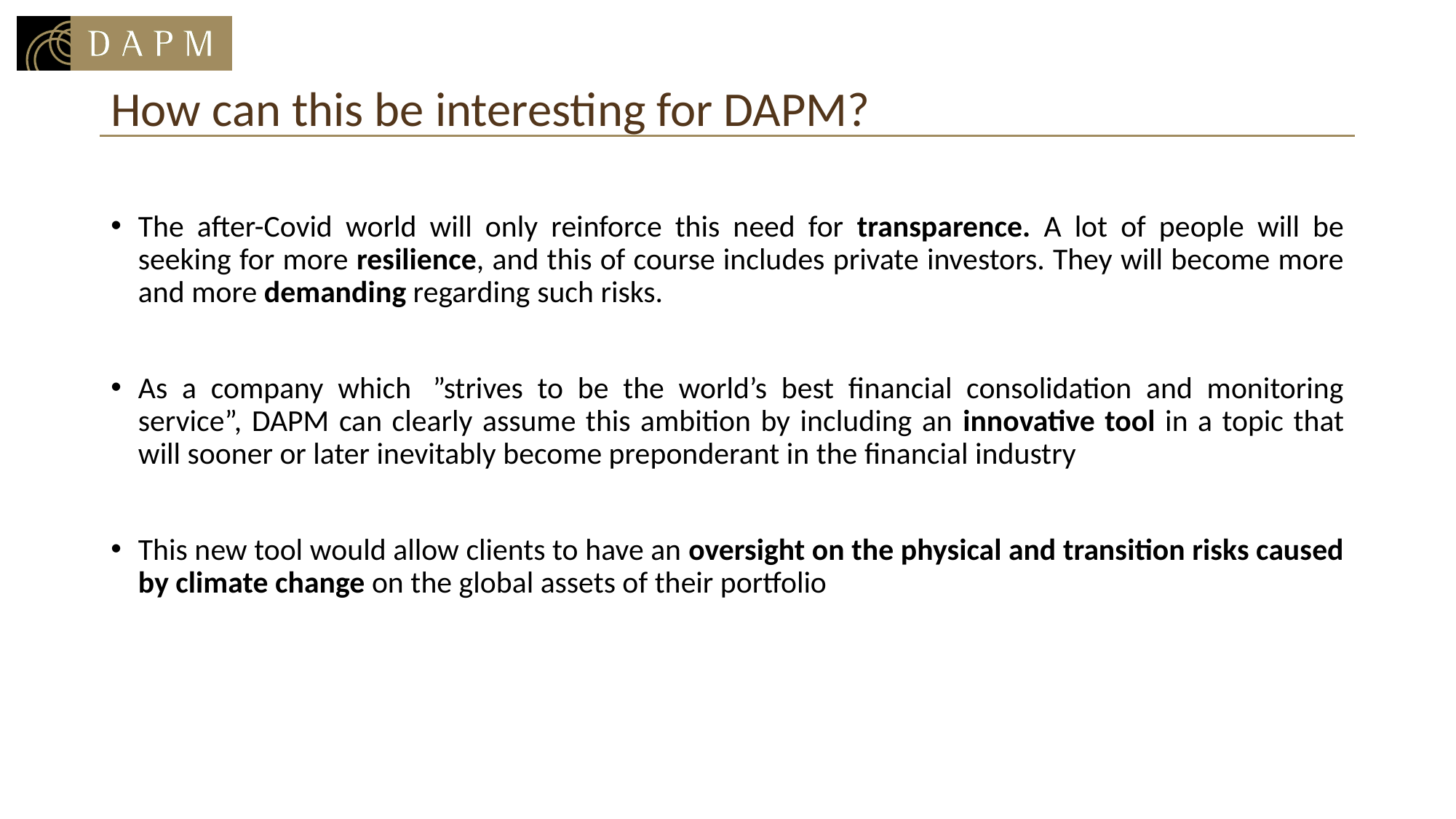

# How can this be interesting for DAPM?
The after-Covid world will only reinforce this need for transparence. A lot of people will be seeking for more resilience, and this of course includes private investors. They will become more and more demanding regarding such risks.

As a company which  ”strives to be the world’s best financial consolidation and monitoring service”, DAPM can clearly assume this ambition by including an innovative tool in a topic that will sooner or later inevitably become preponderant in the financial industry

This new tool would allow clients to have an oversight on the physical and transition risks caused by climate change on the global assets of their portfolio